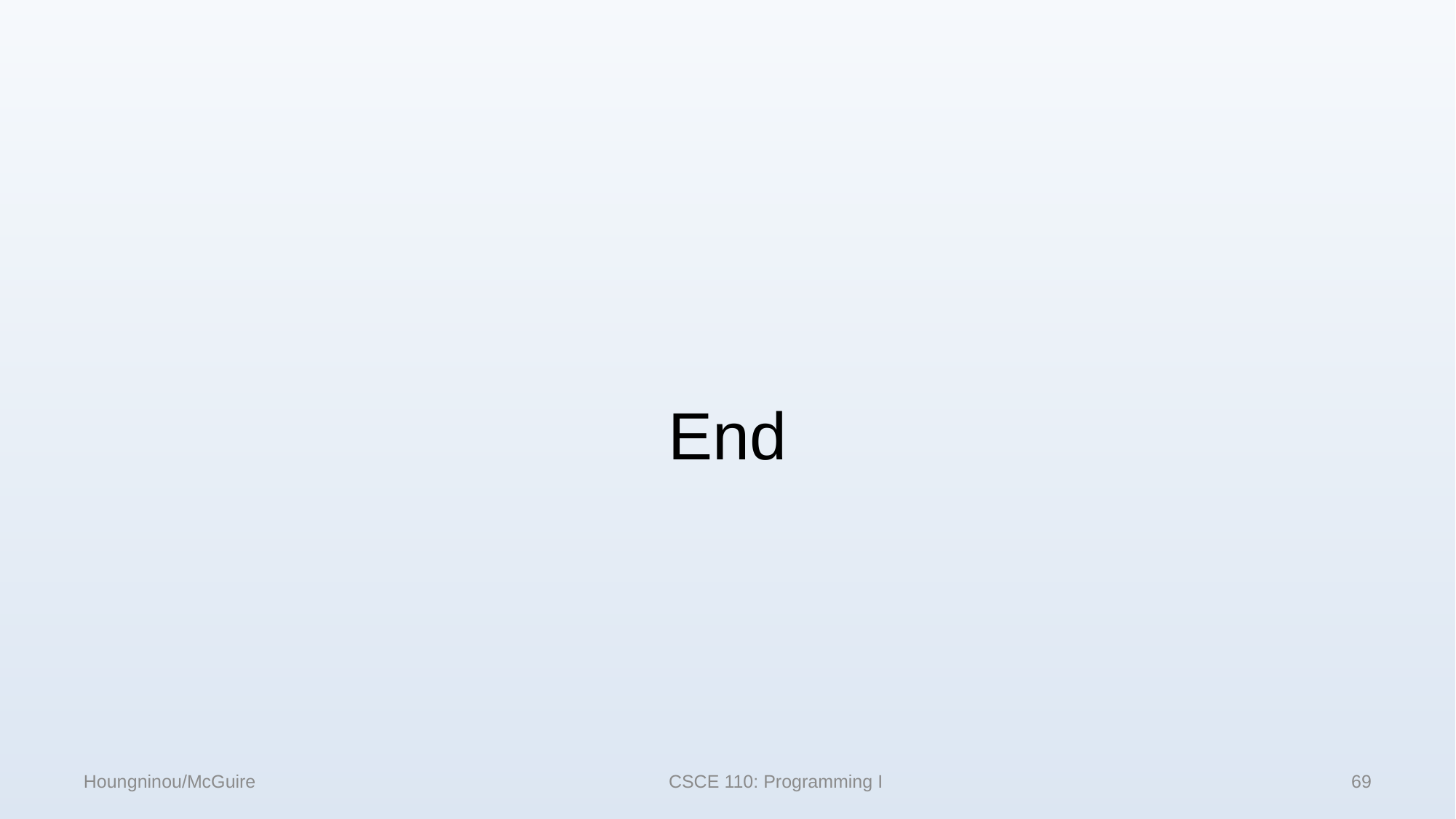

#

End
Houngninou/McGuire
CSCE 110: Programming I
69